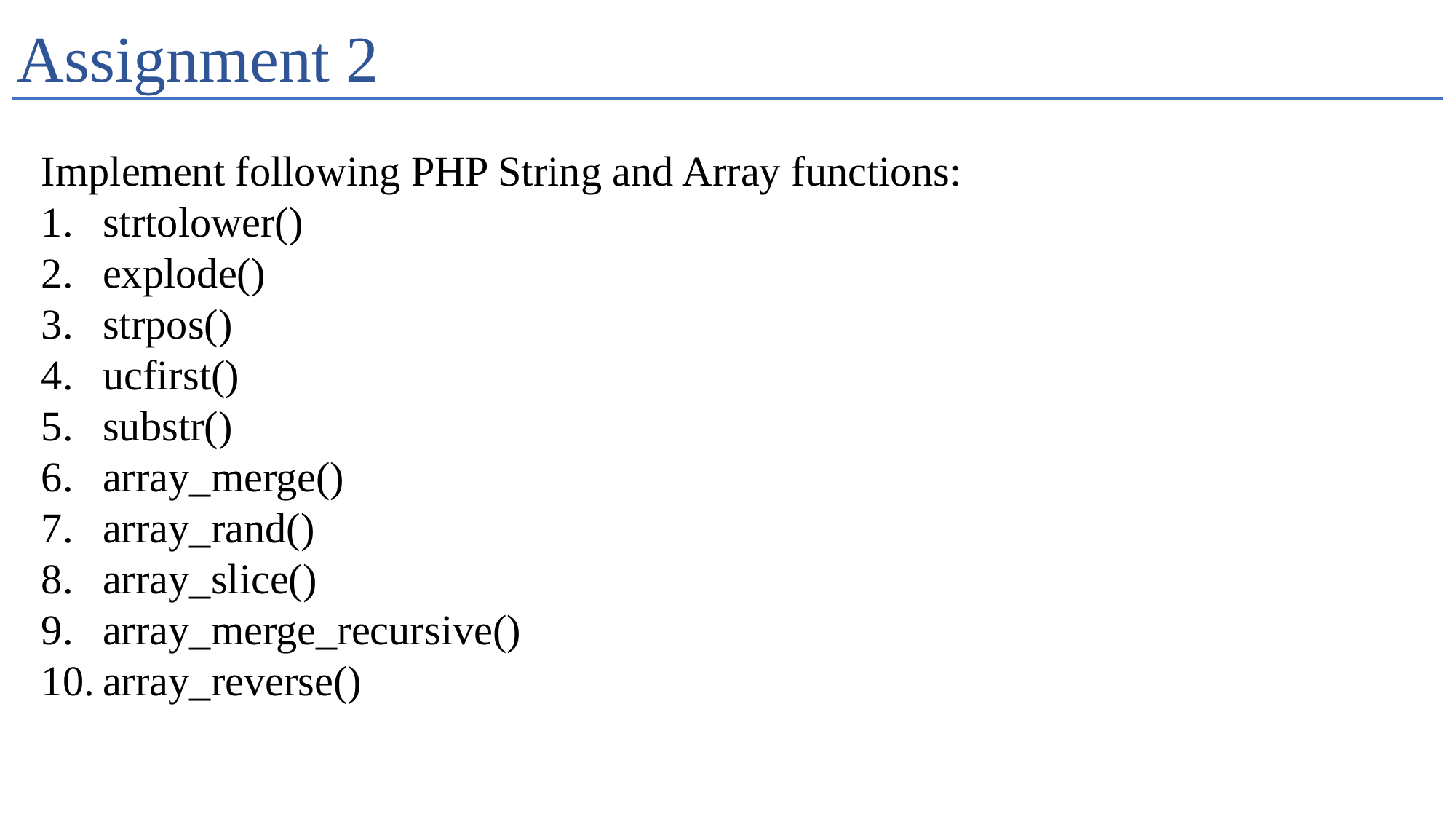

# Assignment 2
Implement following PHP String and Array functions:
strtolower()
explode()
strpos()
ucfirst()
substr()
array_merge()
array_rand()
array_slice()
array_merge_recursive()
array_reverse()